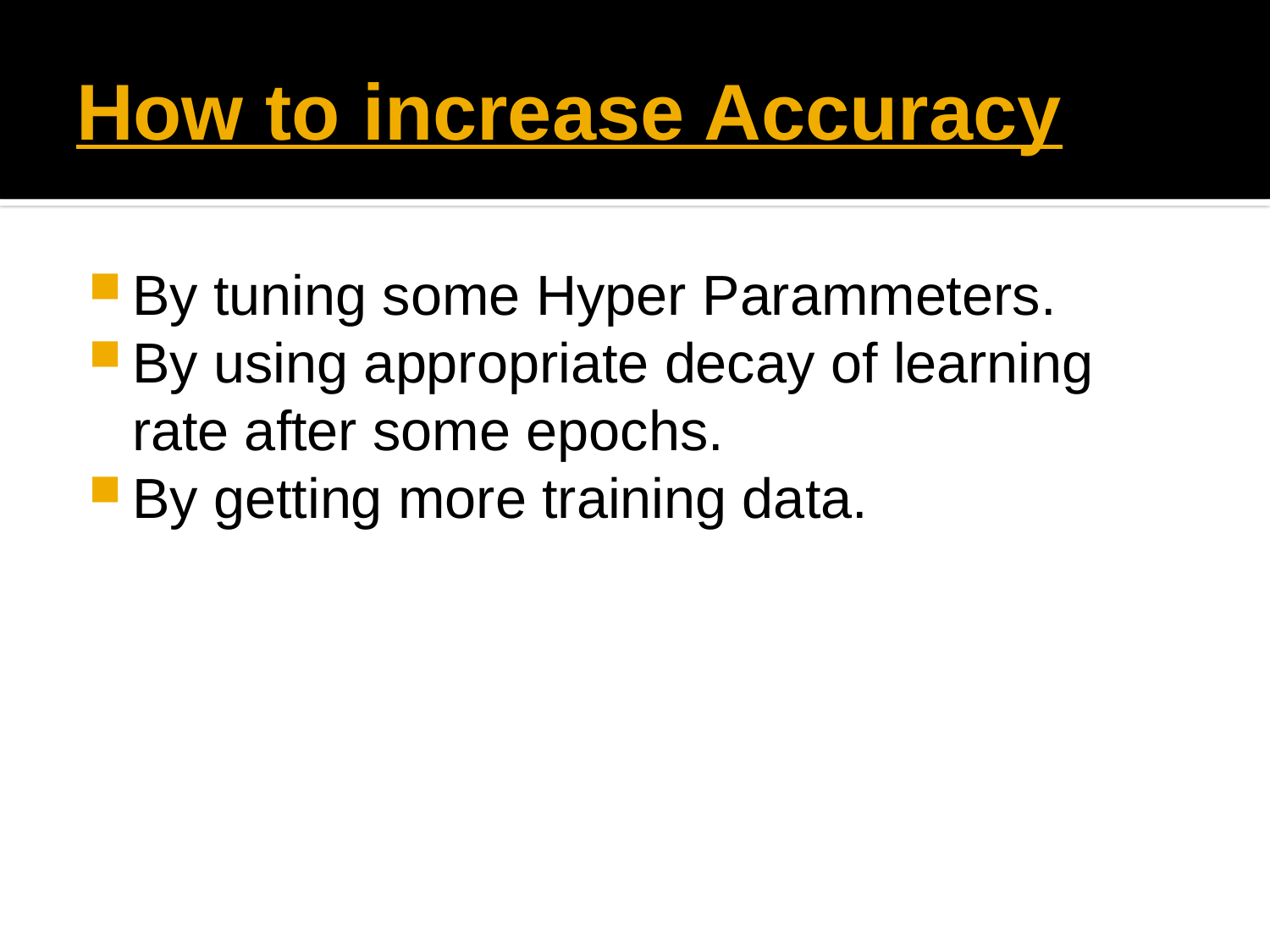

# How to increase Accuracy
By tuning some Hyper Parammeters.
By using appropriate decay of learning rate after some epochs.
By getting more training data.